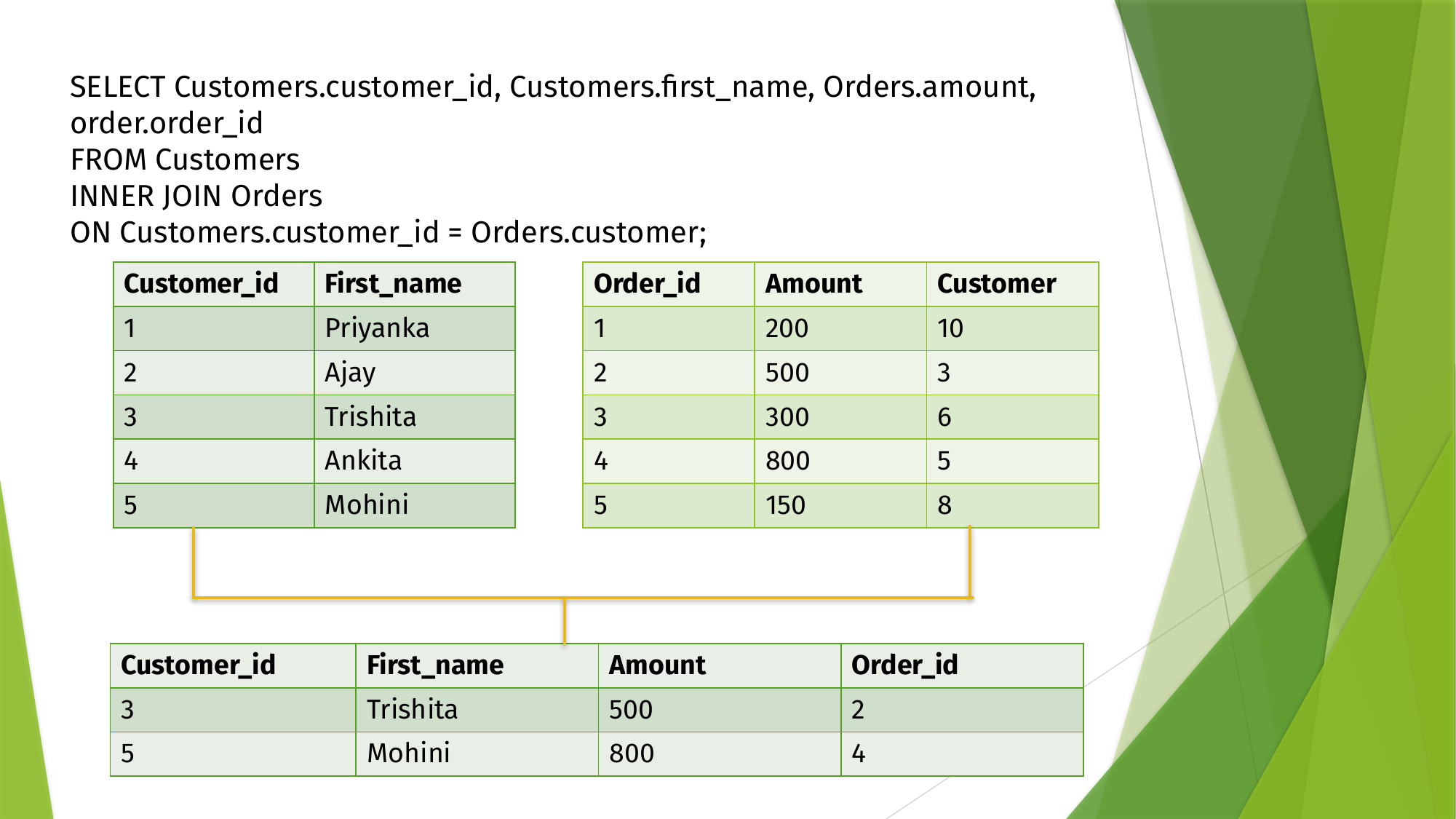

SELECT Customers.customer_id, Customers.first_name, Orders.amount, order.order_id
FROM Customers
INNER JOIN Orders
ON Customers.customer_id = Orders.customer;
| Customer\_id | First\_name |
| --- | --- |
| 1 | Priyanka |
| 2 | Ajay |
| 3 | Trishita |
| 4 | Ankita |
| 5 | Mohini |
| Order\_id | Amount | Customer |
| --- | --- | --- |
| 1 | 200 | 10 |
| 2 | 500 | 3 |
| 3 | 300 | 6 |
| 4 | 800 | 5 |
| 5 | 150 | 8 |
| Customer\_id | First\_name | Amount | Order\_id |
| --- | --- | --- | --- |
| 3 | Trishita | 500 | 2 |
| 5 | Mohini | 800 | 4 |